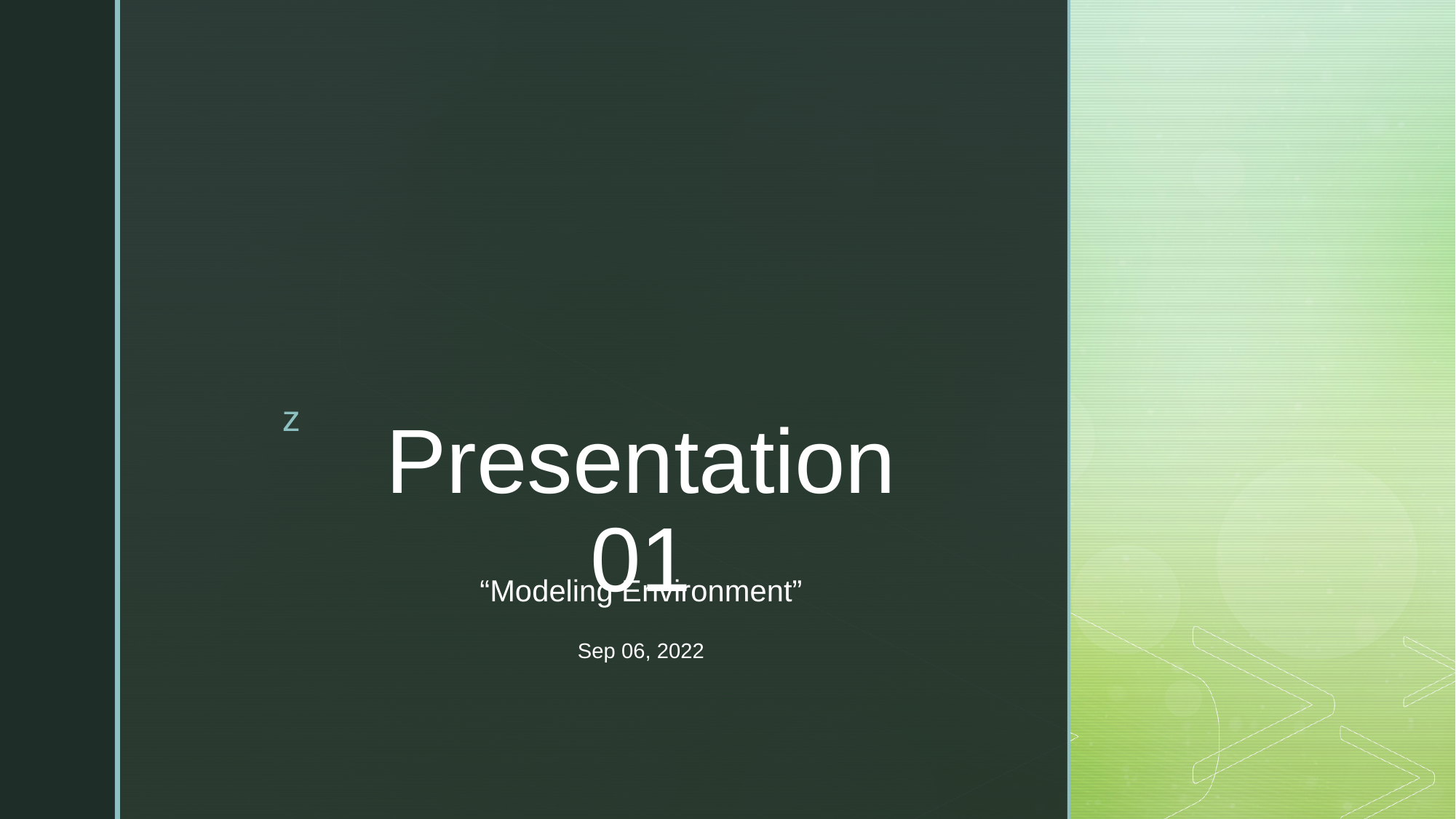

# Presentation 01
“Modeling Environment”
Sep 06, 2022